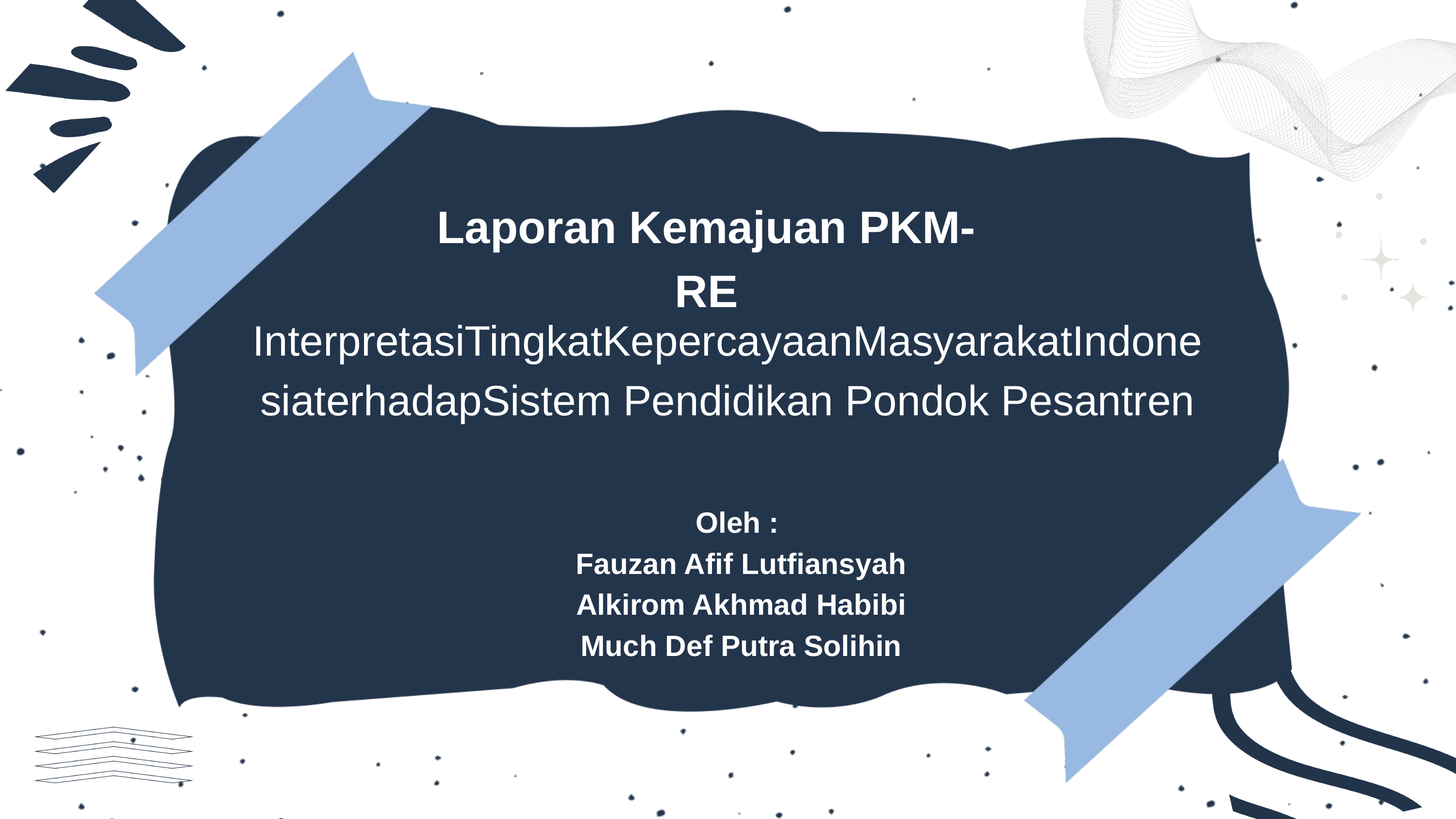

Laporan Kemajuan PKM-RE

InterpretasiTingkatKepercayaanMasyarakatIndonesiaterhadapSistem Pendidikan Pondok Pesantren

Oleh :
Fauzan Afif Lutfiansyah
Alkirom Akhmad Habibi
Much Def Putra Solihin